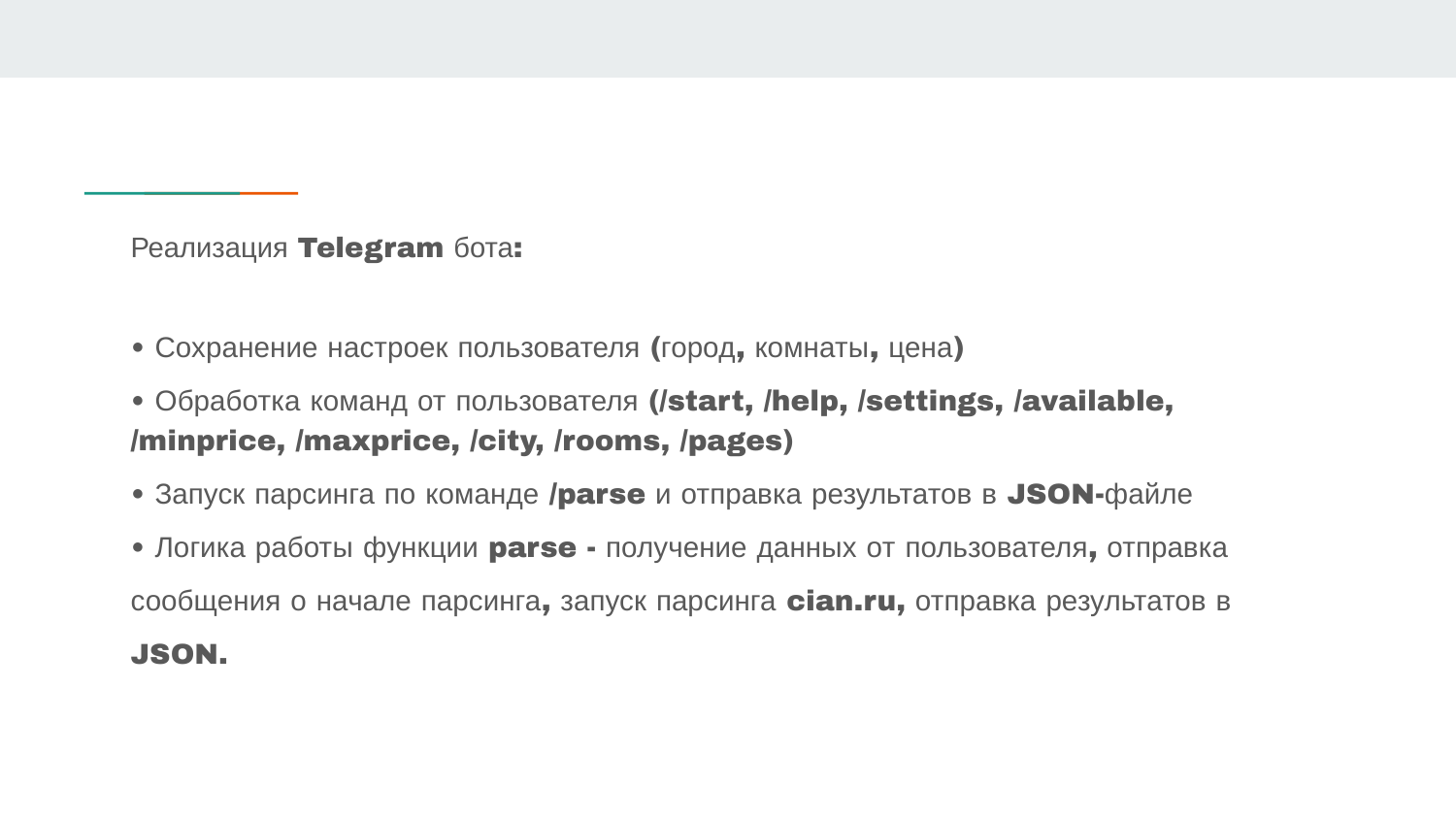

# Реализация Telegram бота:

• Сохранение настроек пользователя (город, комнаты, цена)
• Обработка команд от пользователя (/start, /help, /settings, /available, /minprice, /maxprice, /city, /rooms, /pages)
• Запуск парсинга по команде /parse и отправка результатов в JSON-файле
• Логика работы функции parse - получение данных от пользователя, отправка
сообщения о начале парсинга, запуск парсинга cian.ru, отправка результатов в
JSON.